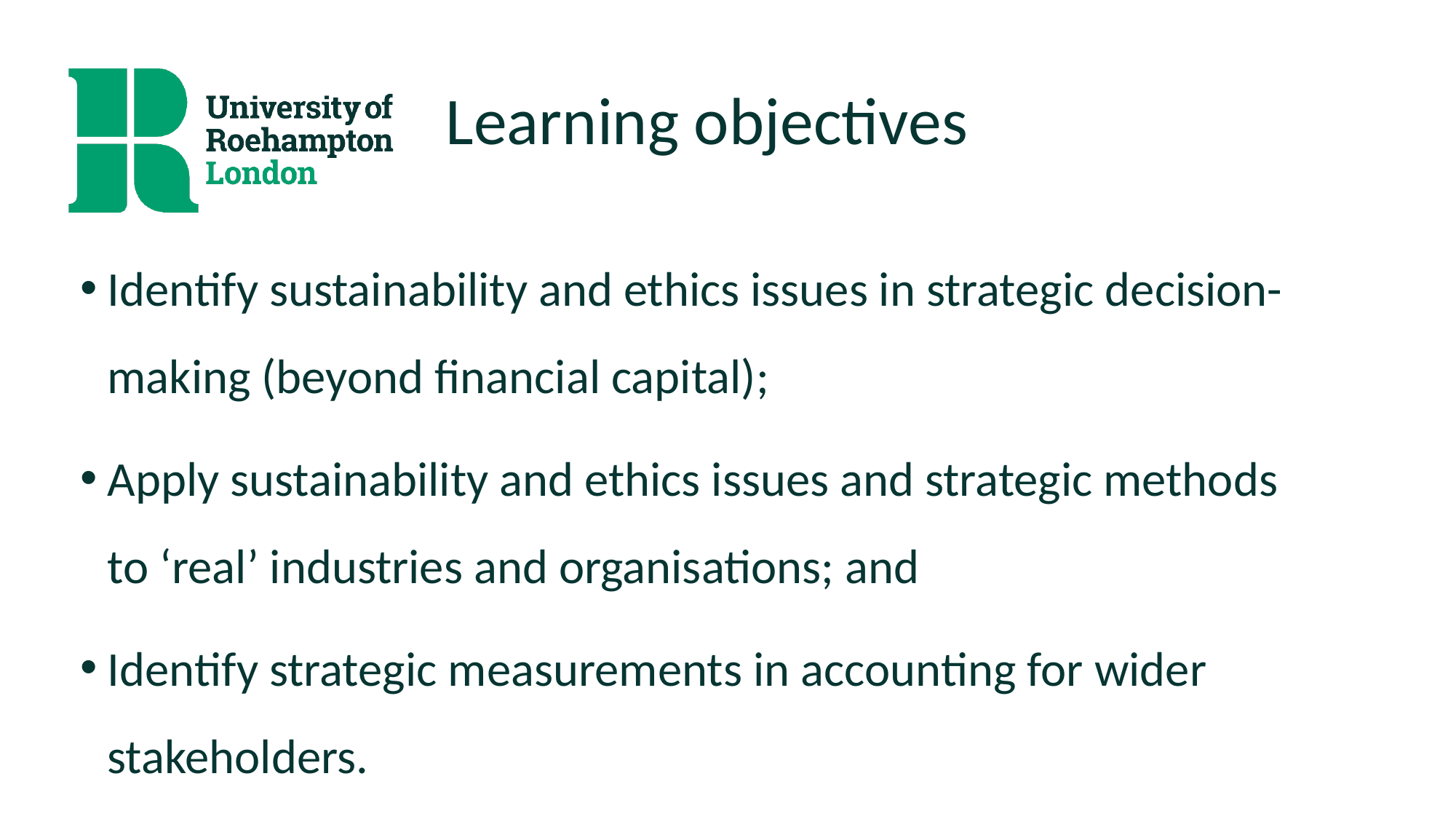

# Learning objectives
Identify sustainability and ethics issues in strategic decision-making (beyond financial capital);
Apply sustainability and ethics issues and strategic methods to ‘real’ industries and organisations; and
Identify strategic measurements in accounting for wider stakeholders.